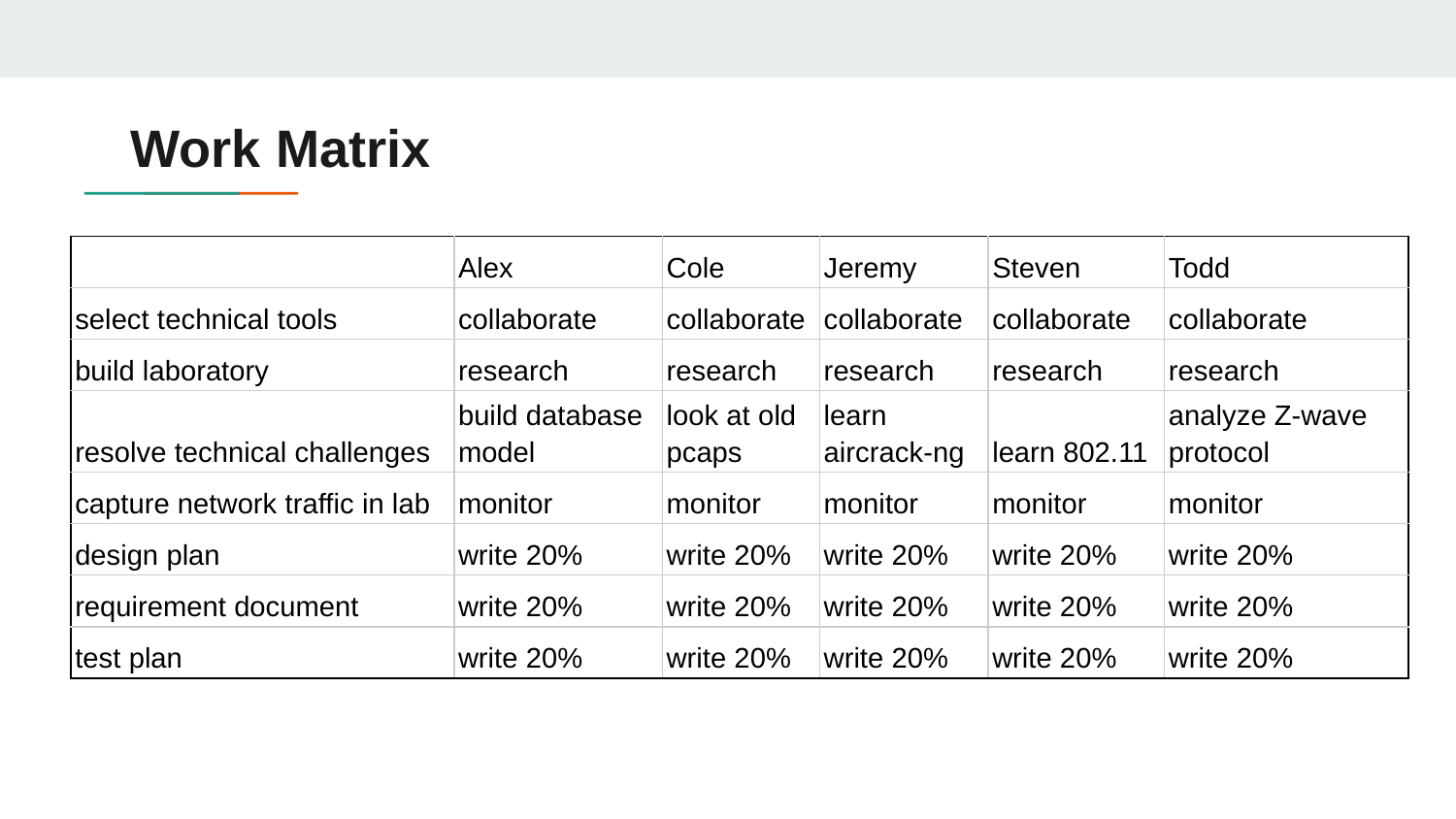

# Work Matrix
|  | Alex | Cole | Jeremy | Steven | Todd |
| --- | --- | --- | --- | --- | --- |
| select technical tools | collaborate | collaborate | collaborate | collaborate | collaborate |
| build laboratory | research | research | research | research | research |
| resolve technical challenges | build database model | look at old pcaps | learn aircrack-ng | learn 802.11 | analyze Z-wave protocol |
| capture network traffic in lab | monitor | monitor | monitor | monitor | monitor |
| design plan | write 20% | write 20% | write 20% | write 20% | write 20% |
| requirement document | write 20% | write 20% | write 20% | write 20% | write 20% |
| test plan | write 20% | write 20% | write 20% | write 20% | write 20% |